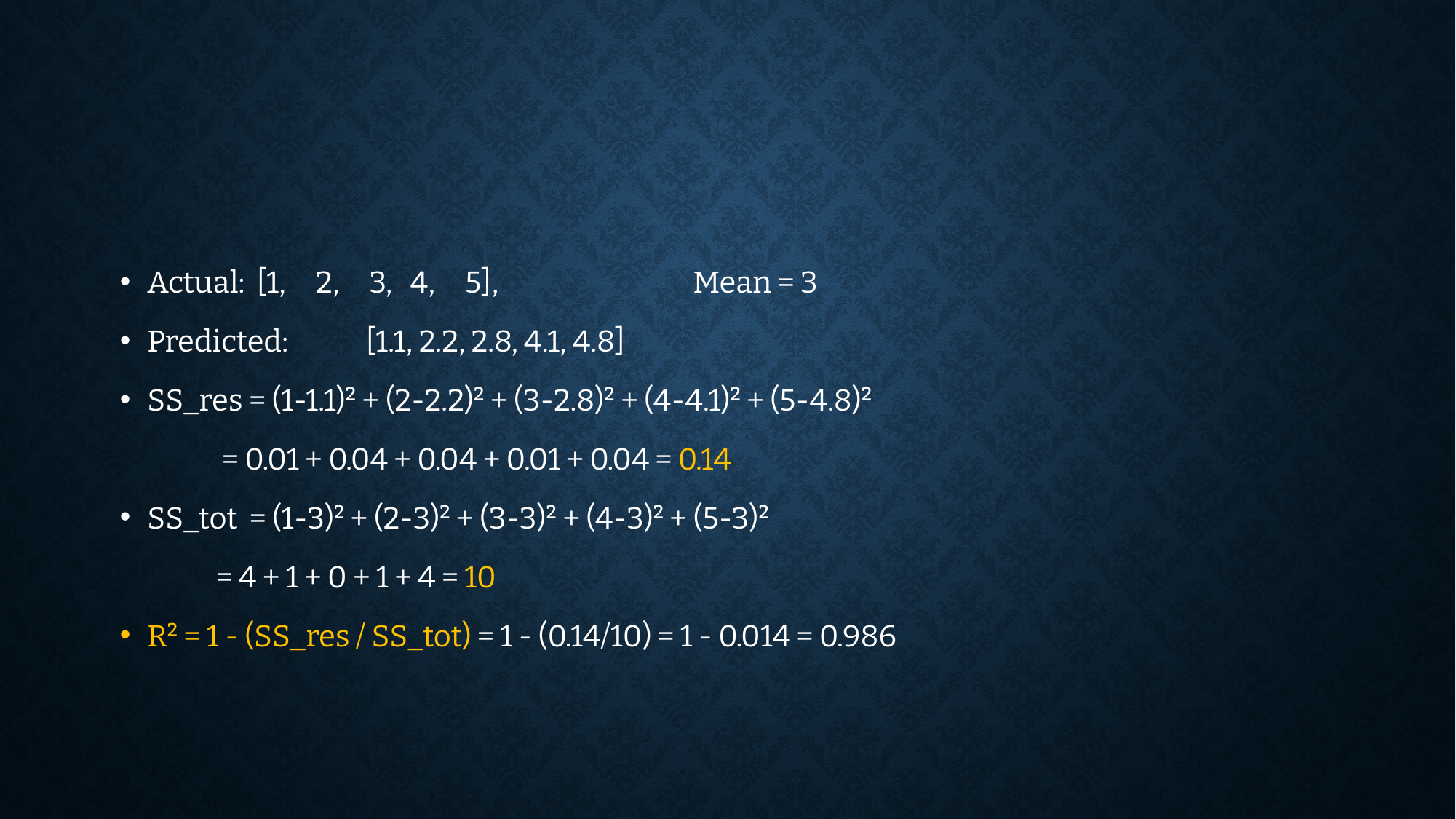

#
Actual: 	[1,     2,     3,   4,     5], 		Mean = 3
Predicted: 	[1.1, 2.2, 2.8, 4.1, 4.8]
SS_res = (1-1.1)² + (2-2.2)² + (3-2.8)² + (4-4.1)² + (5-4.8)²
                 = 0.01 + 0.04 + 0.04 + 0.01 + 0.04 = 0.14
SS_tot  = (1-3)² + (2-3)² + (3-3)² + (4-3)² + (5-3)²
                = 4 + 1 + 0 + 1 + 4 = 10
R² = 1 - (SS_res / SS_tot) = 1 - (0.14/10) = 1 - 0.014 = 0.986